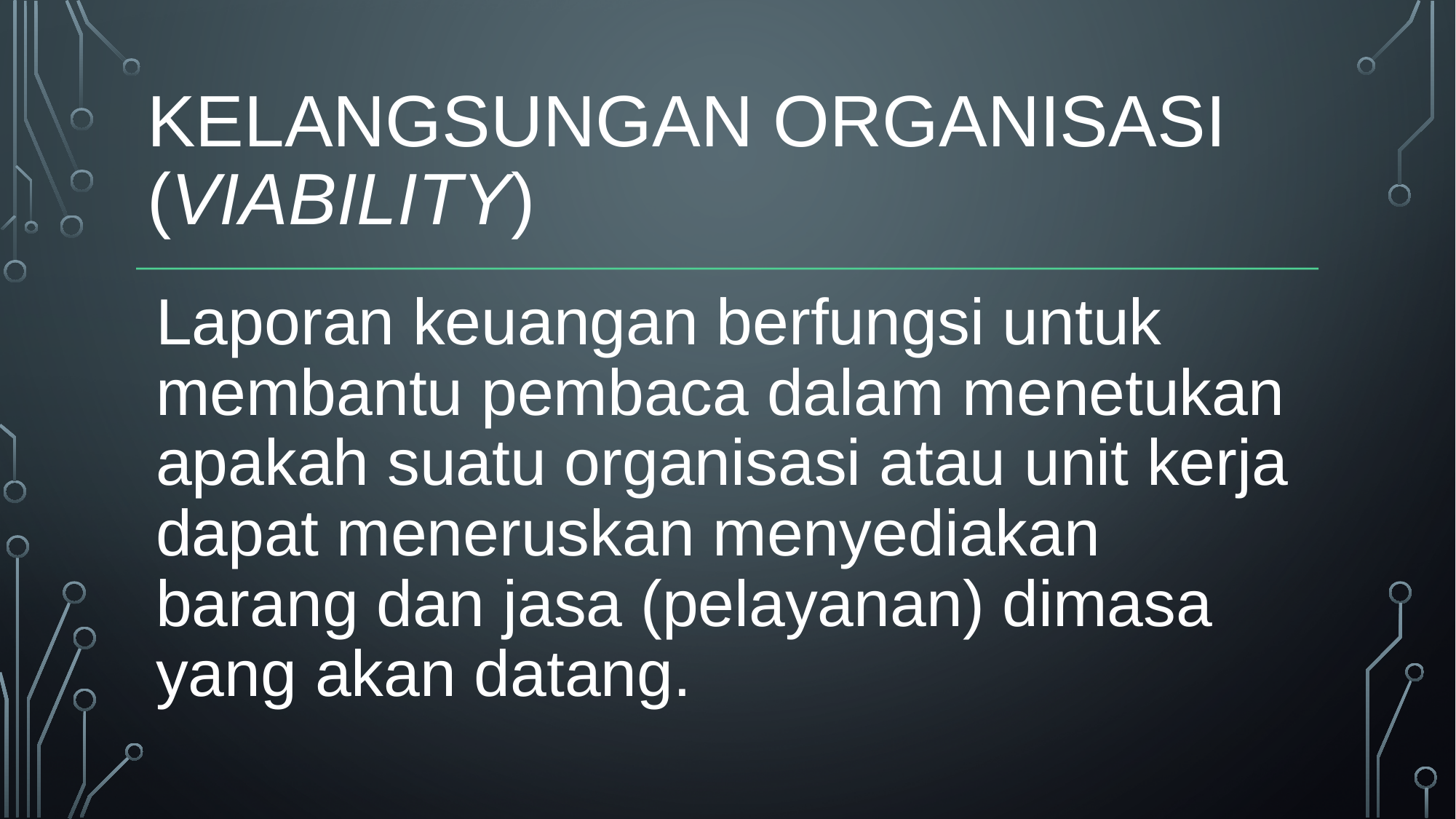

# Kelangsungan Organisasi (viability)
Laporan keuangan berfungsi untuk membantu pembaca dalam menetukan apakah suatu organisasi atau unit kerja dapat meneruskan menyediakan barang dan jasa (pelayanan) dimasa yang akan datang.